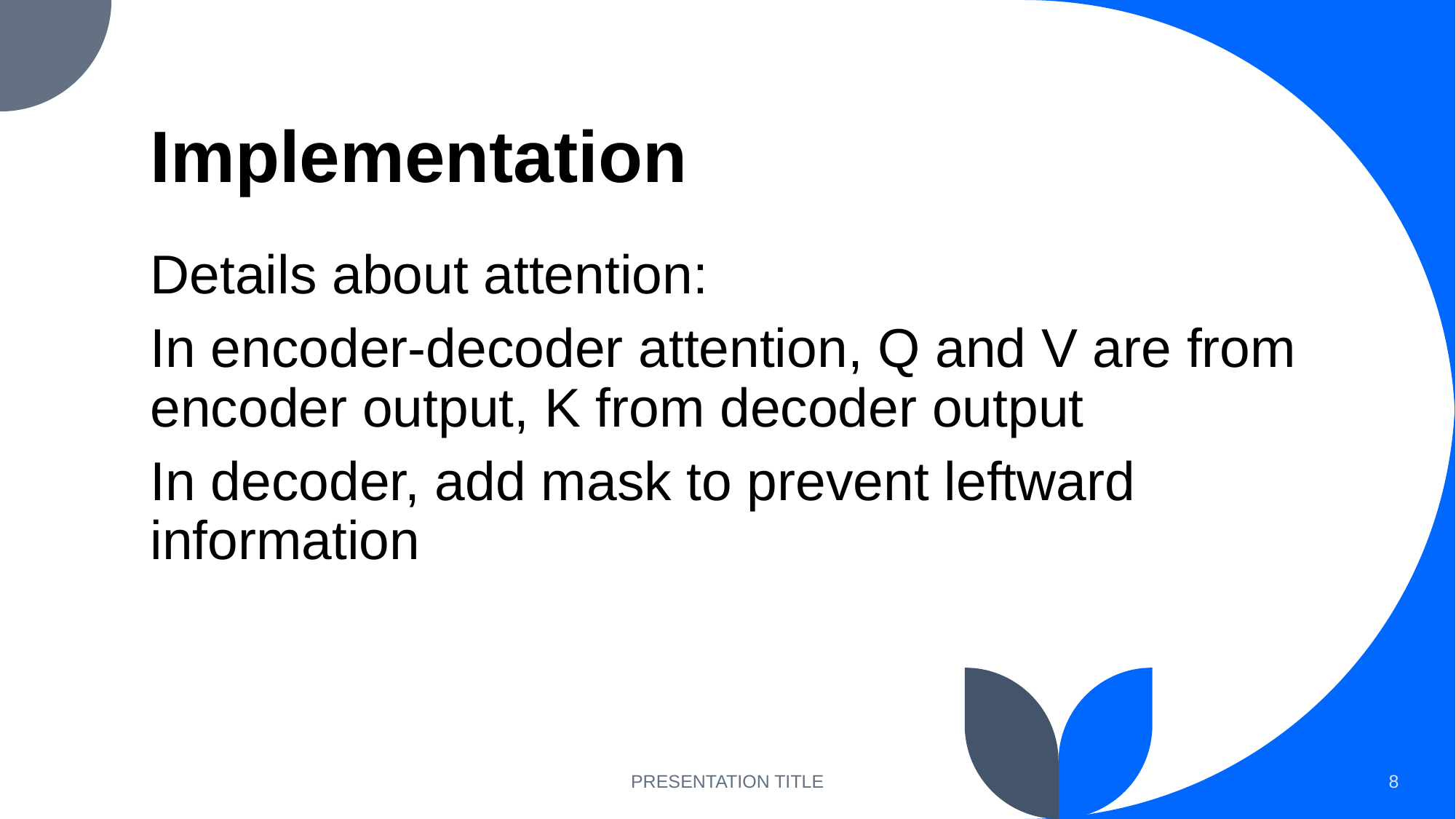

# Implementation
Details about attention:
In encoder-decoder attention, Q and V are from encoder output, K from decoder output
In decoder, add mask to prevent leftward information
PRESENTATION TITLE
8